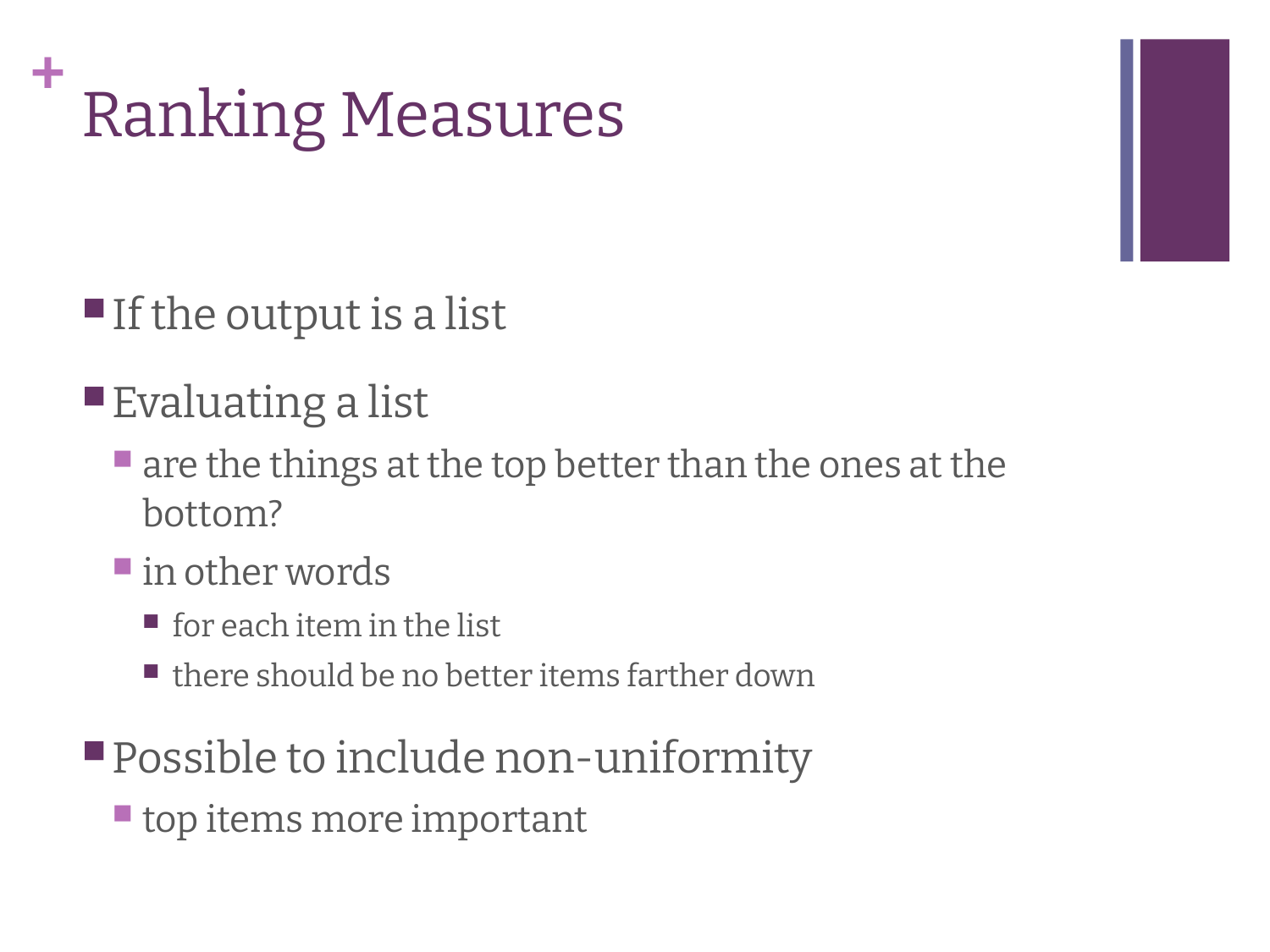

# Ranking Measures
If the output is a list
Evaluating a list
are the things at the top better than the ones at the bottom?
in other words
for each item in the list
there should be no better items farther down
Possible to include non-uniformity
top items more important